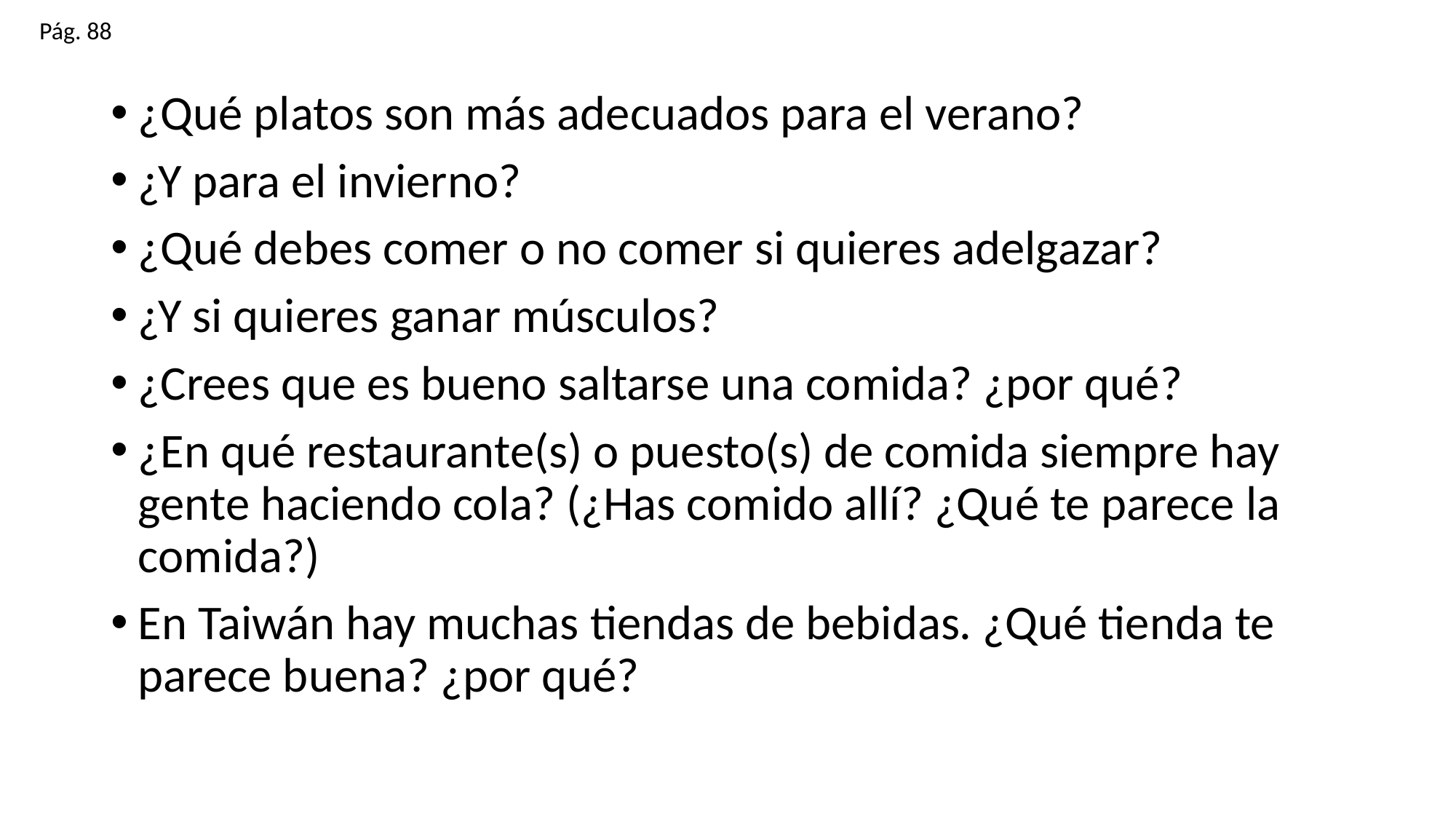

# Pág. 88
¿Qué platos son más adecuados para el verano?
¿Y para el invierno?
¿Qué debes comer o no comer si quieres adelgazar?
¿Y si quieres ganar músculos?
¿Crees que es bueno saltarse una comida? ¿por qué?
¿En qué restaurante(s) o puesto(s) de comida siempre hay gente haciendo cola? (¿Has comido allí? ¿Qué te parece la comida?)
En Taiwán hay muchas tiendas de bebidas. ¿Qué tienda te parece buena? ¿por qué?